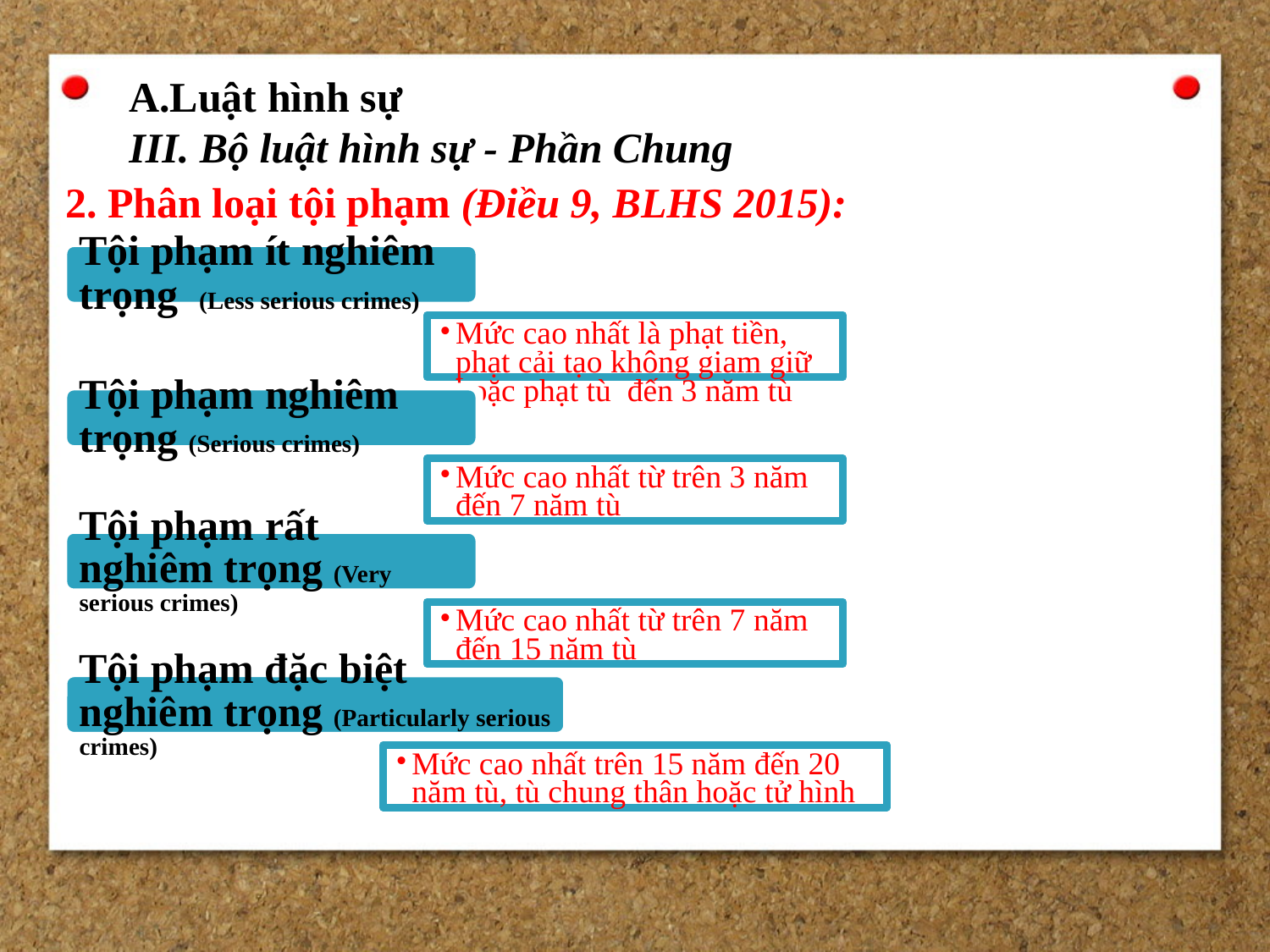

A.Luật hình sự
III. Bộ luật hình sự - Phần Chung

2. Phân loại tội phạm (Điều 9, BLHS 2015):

Tội phạm ít nghiêm trọng  (Less serious crimes)
Mức cao nhất là phạt tiền, phạt cải tạo không giam giữ hoặc phạt tù  đến 3 năm tù
Tội phạm nghiêm trọng (Serious crimes)
Mức cao nhất từ trên 3 năm đến 7 năm tù
Tội phạm rất nghiêm trọng (Very serious crimes)
Mức cao nhất từ trên 7 năm đến 15 năm tù
Tội phạm đặc biệt nghiêm trọng (Particularly serious crimes)
Mức cao nhất trên 15 năm đến 20 năm tù, tù chung thân hoặc tử hình